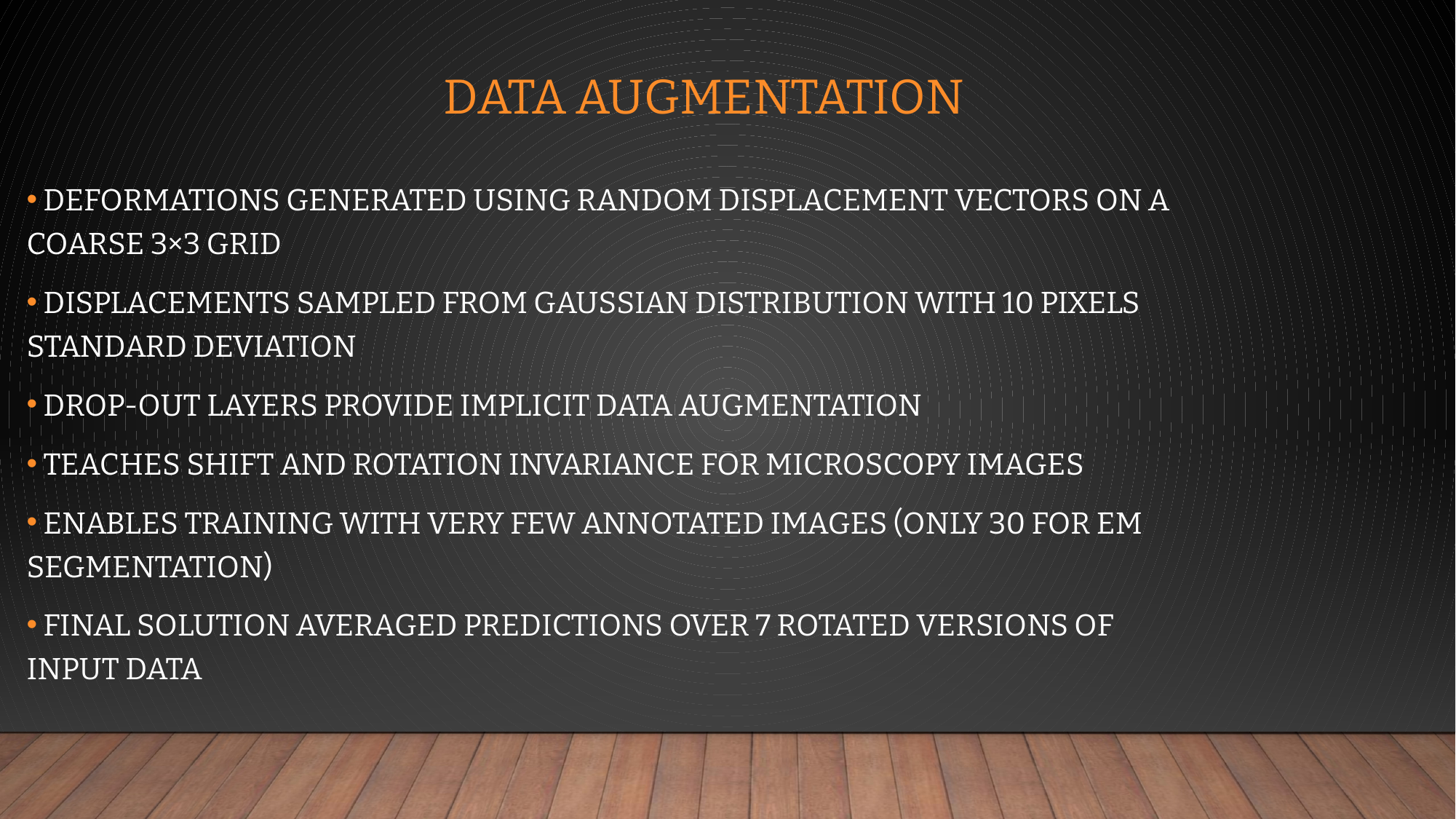

# Data Augmentation
 Deformations generated using random displacement vectors on a coarse 3×3 grid
 Displacements sampled from Gaussian distribution with 10 pixels standard deviation
 Drop-out layers provide implicit data augmentation
 Teaches shift and rotation invariance for microscopy images
 Enables training with very few annotated images (only 30 for EM segmentation)
 Final solution averaged predictions over 7 rotated versions of input data